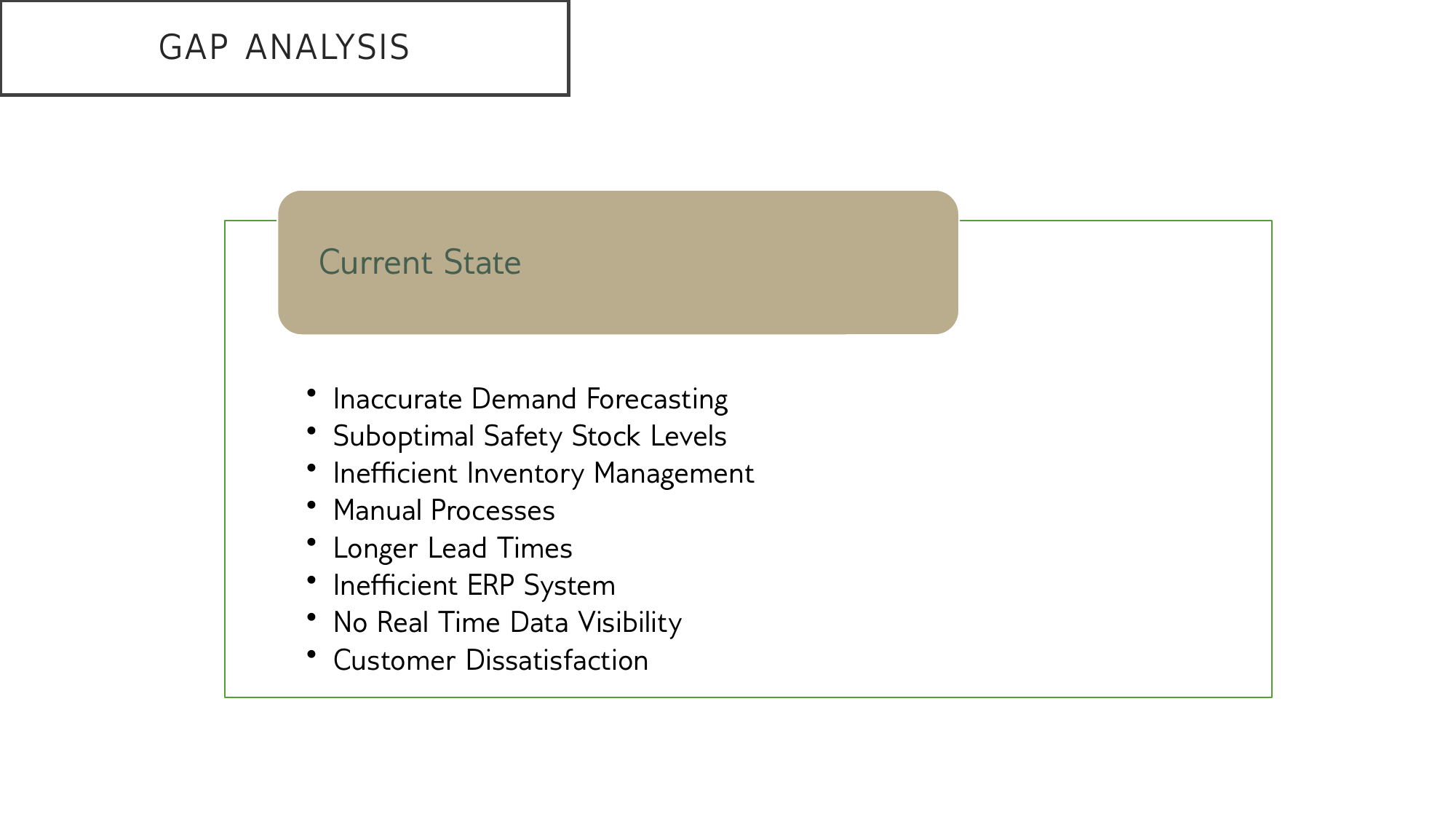

# Gap Analysis
Inaccurate Demand Forecasting
Suboptimal Safety Stock Levels
Inefficient Inventory Management
Manual Processes
Longer Lead Times
Inefficient ERP System
No Real Time Data Visibility
Customer Dissatisfaction
Current State